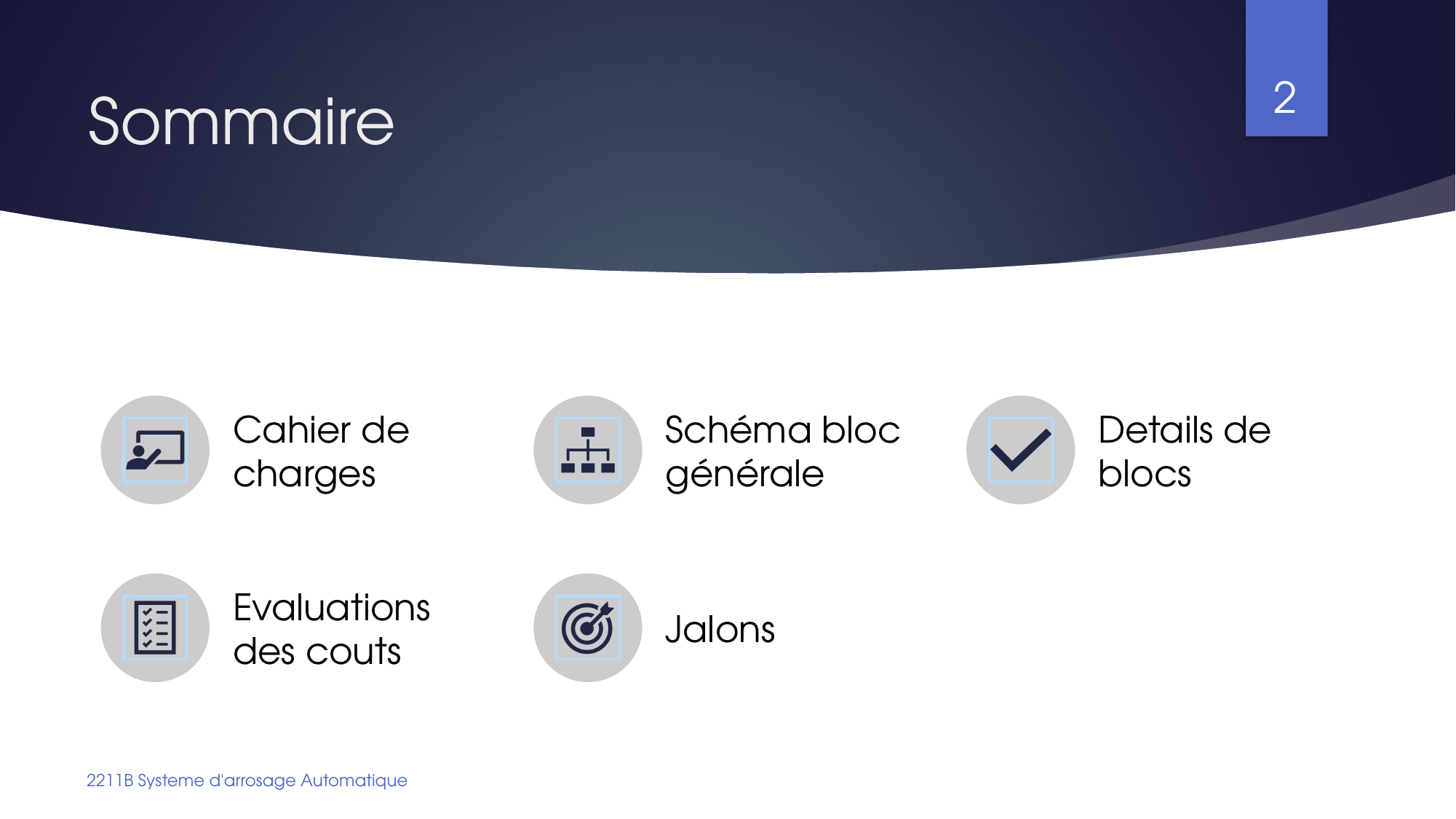

2
# Sommaire

Cahier de charges
Schéma bloc générale
Details de blocs
Evaluations des couts
Jalons
2211B Systeme d'arrosage Automatique